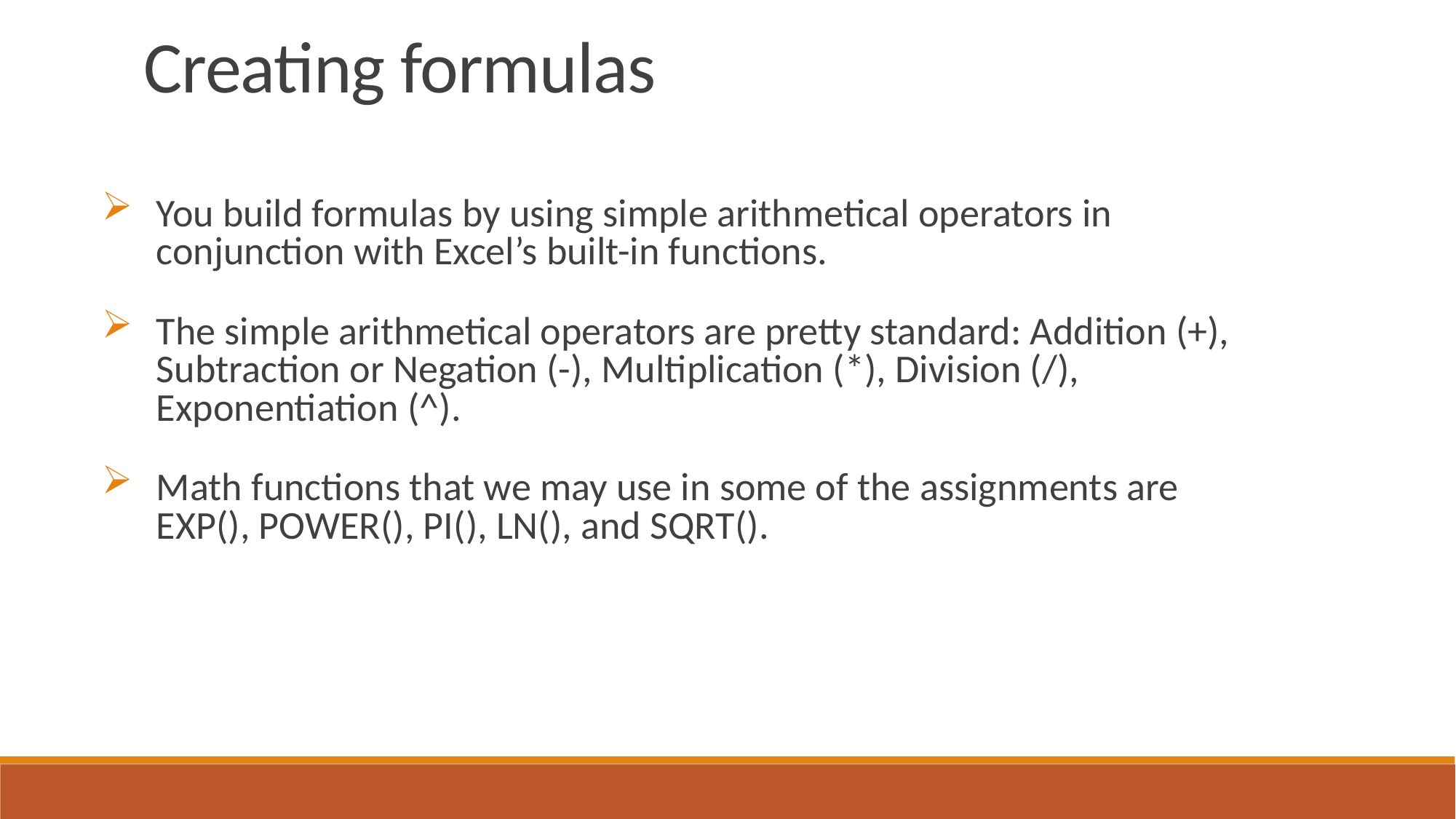

Creating formulas
You build formulas by using simple arithmetical operators in conjunction with Excel’s built-in functions.

The simple arithmetical operators are pretty standard: Addition (+), Subtraction or Negation (-), Multiplication (*), Division (/), Exponentiation (^).

Math functions that we may use in some of the assignments are EXP(), POWER(), PI(), LN(), and SQRT().